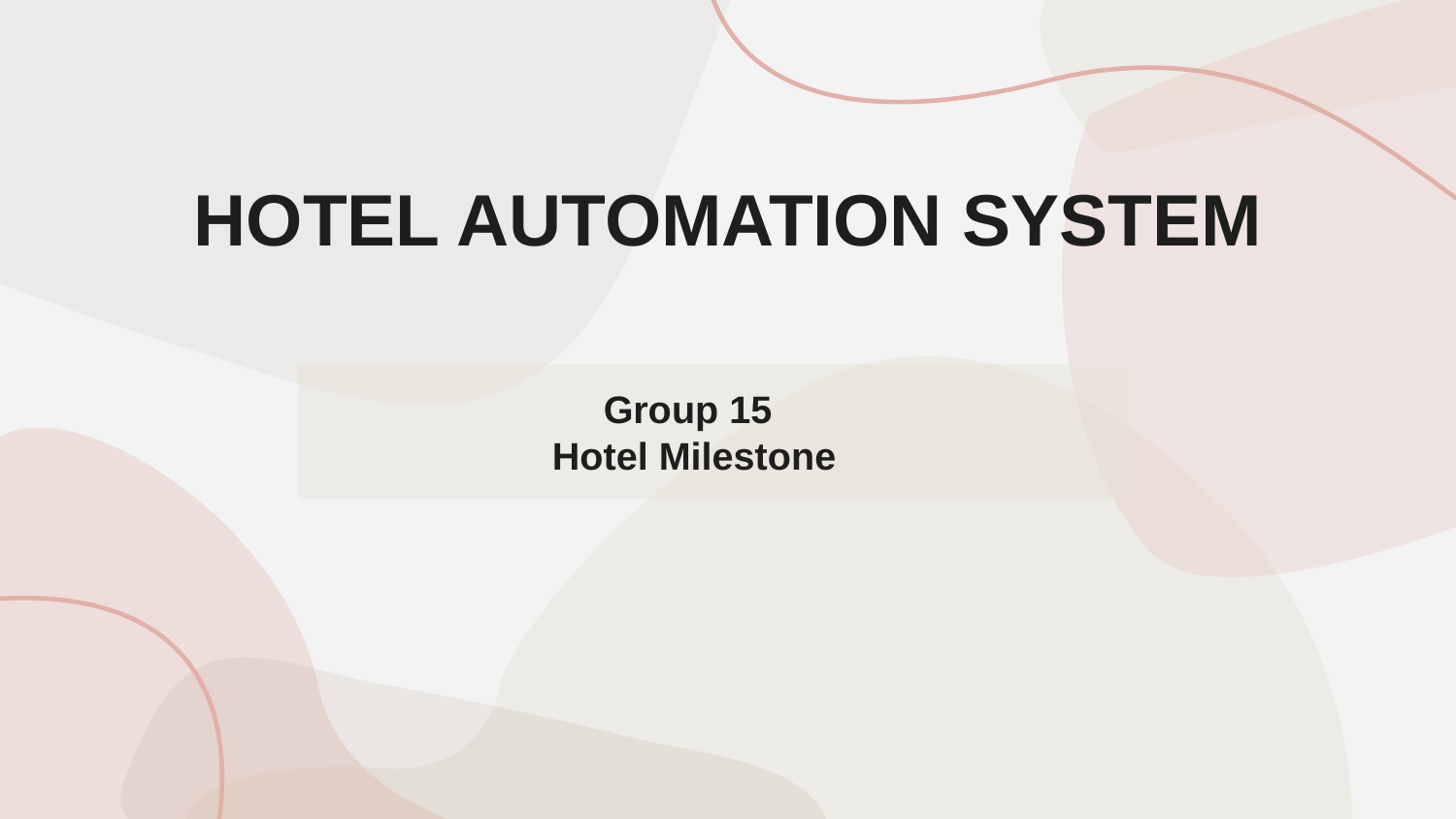

# HOTEL AUTOMATION SYSTEM
Group 15
  Hotel Milestone